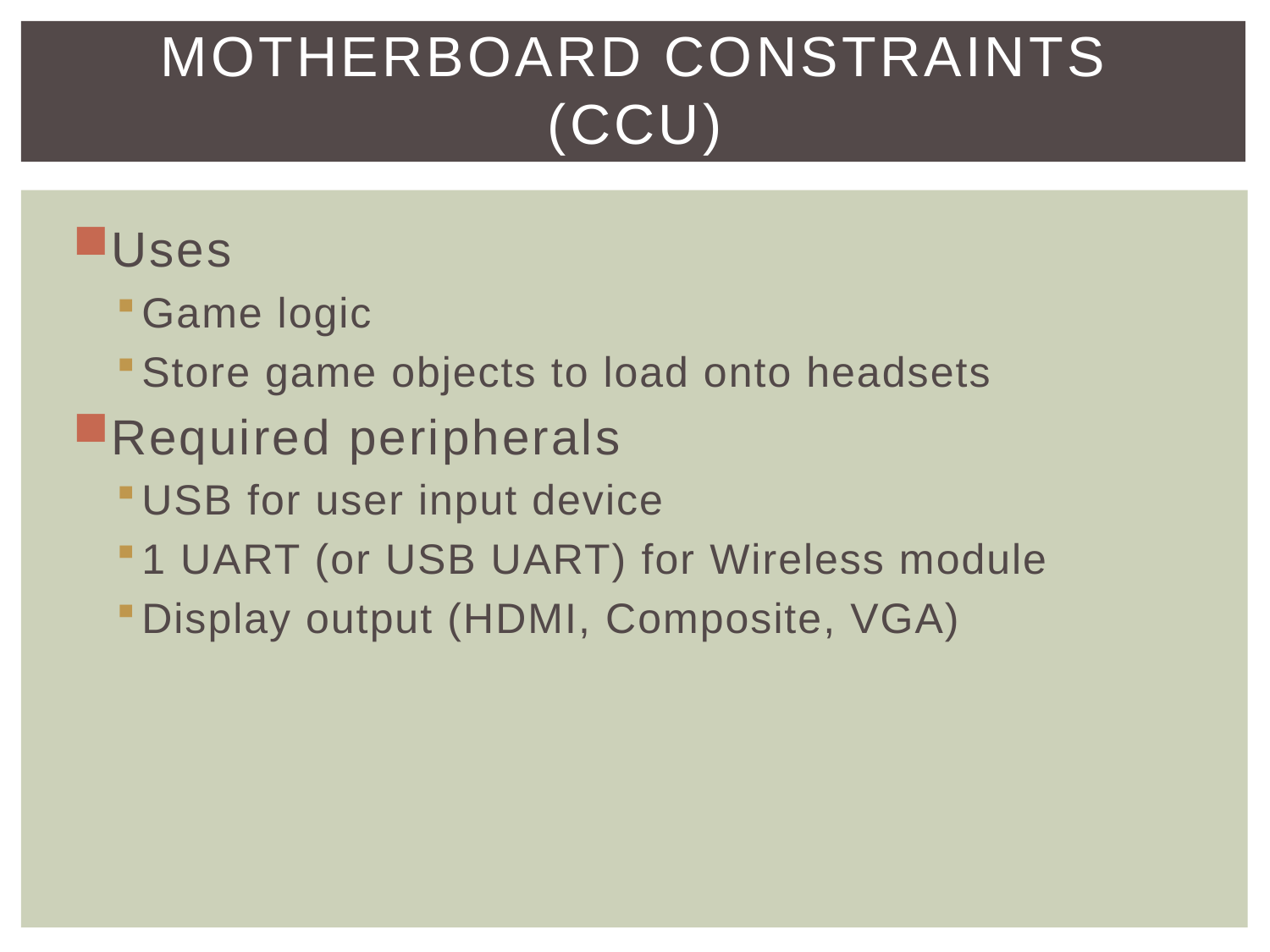

# Motherboard Constraints (CCU)
Uses
Game logic
Store game objects to load onto headsets
Required peripherals
USB for user input device
1 UART (or USB UART) for Wireless module
Display output (HDMI, Composite, VGA)